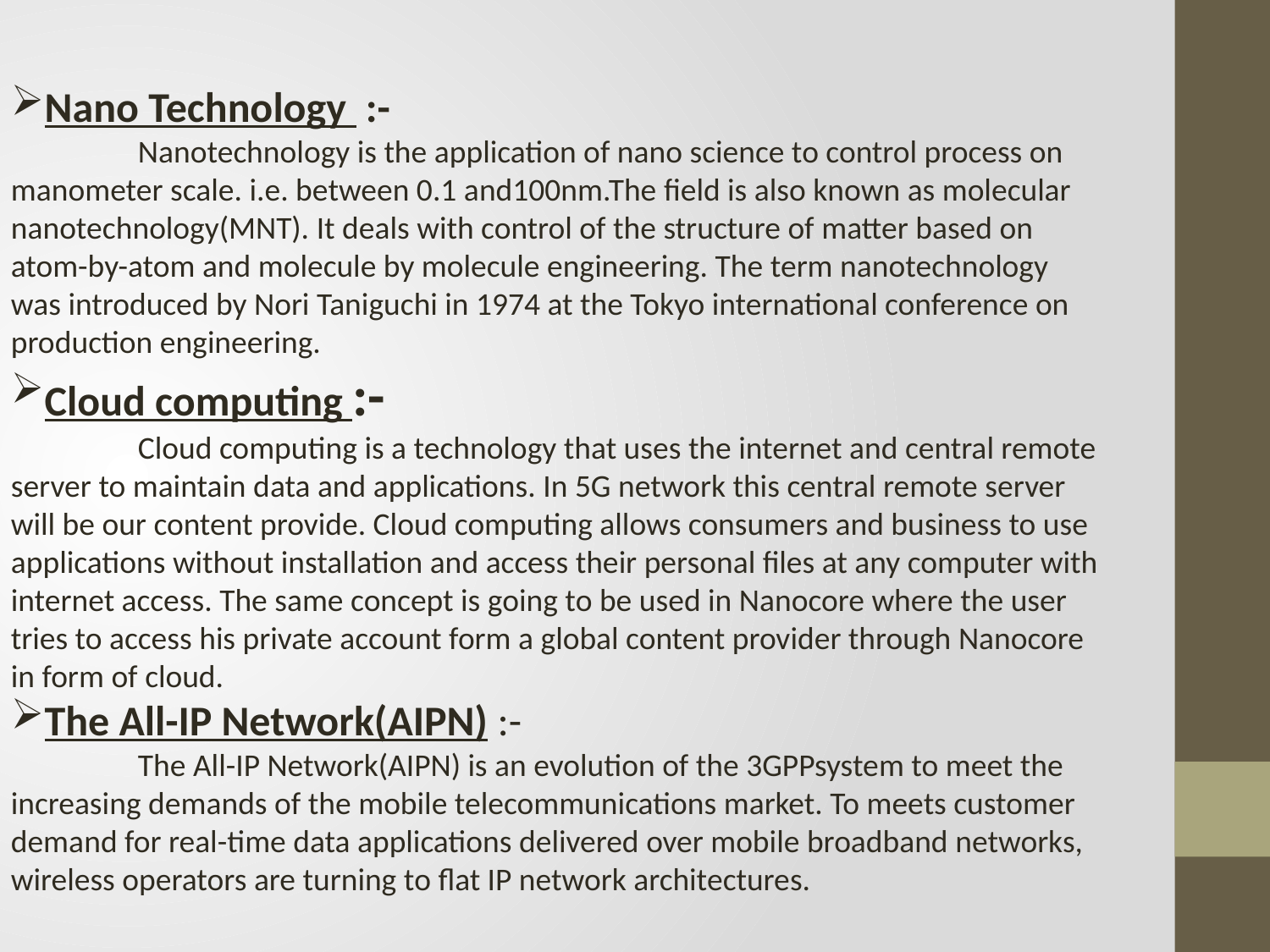

Nano Technology  :-
	Nanotechnology is the application of nano science to control process on manometer scale. i.e. between 0.1 and100nm.The field is also known as molecular nanotechnology(MNT). It deals with control of the structure of matter based on atom-by-atom and molecule by molecule engineering. The term nanotechnology was introduced by Nori Taniguchi in 1974 at the Tokyo international conference on production engineering.
Cloud computing :-
	Cloud computing is a technology that uses the internet and central remote server to maintain data and applications. In 5G network this central remote server will be our content provide. Cloud computing allows consumers and business to use applications without installation and access their personal files at any computer with internet access. The same concept is going to be used in Nanocore where the user tries to access his private account form a global content provider through Nanocore in form of cloud.
The All-IP Network(AIPN) :-
	The All-IP Network(AIPN) is an evolution of the 3GPPsystem to meet the increasing demands of the mobile telecommunications market. To meets customer demand for real-time data applications delivered over mobile broadband networks, wireless operators are turning to flat IP network architectures.